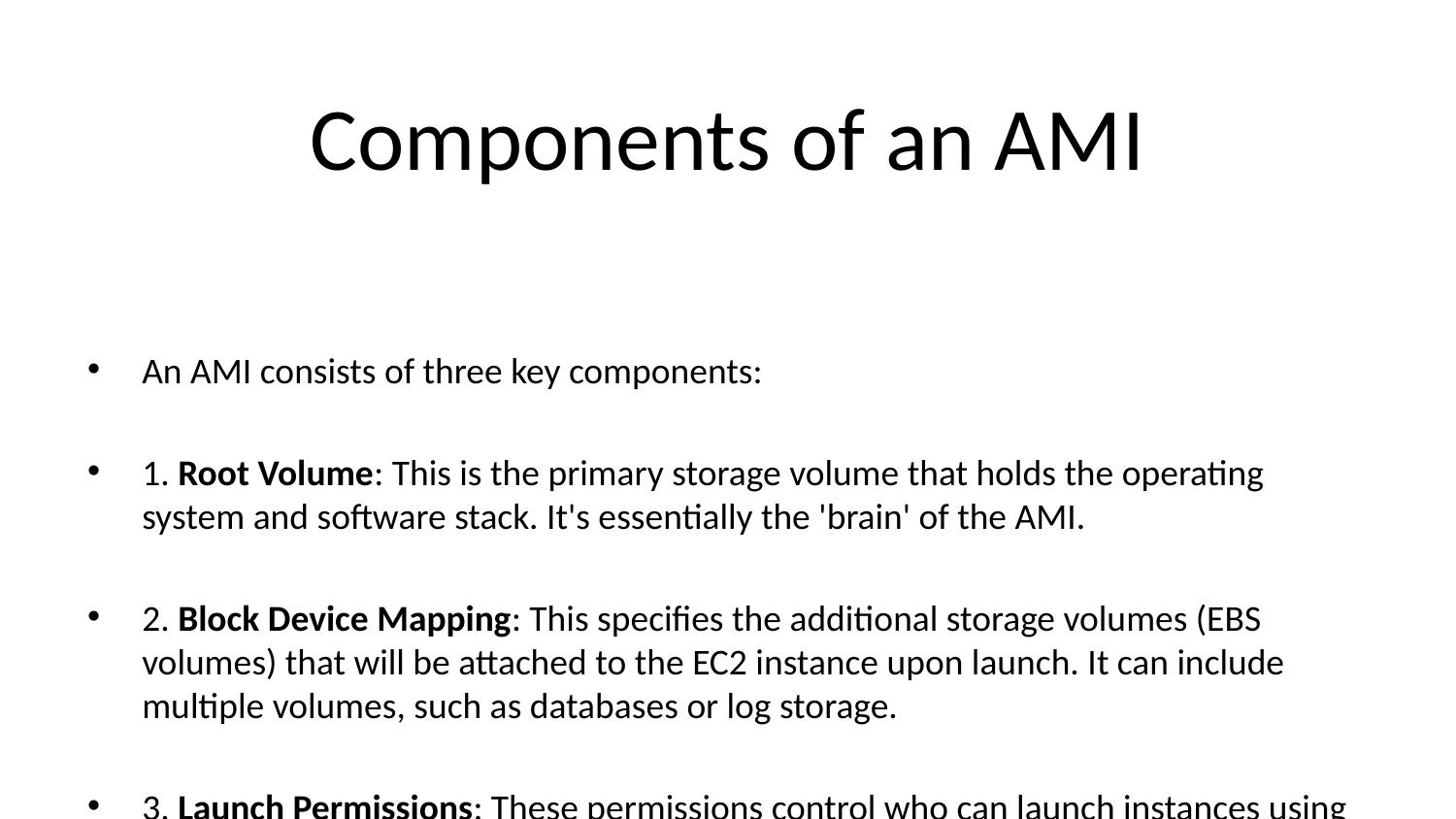

# Components of an AMI

An AMI consists of three key components:

1. Root Volume: This is the primary storage volume that holds the operating system and software stack. It's essentially the 'brain' of the AMI.

2. Block Device Mapping: This specifies the additional storage volumes (EBS volumes) that will be attached to the EC2 instance upon launch. It can include multiple volumes, such as databases or log storage.

3. Launch Permissions: These permissions control who can launch instances using the AMI. The owner of the AMI can define whether it is public, shared with specific AWS accounts, or private (available only to the account that created it).